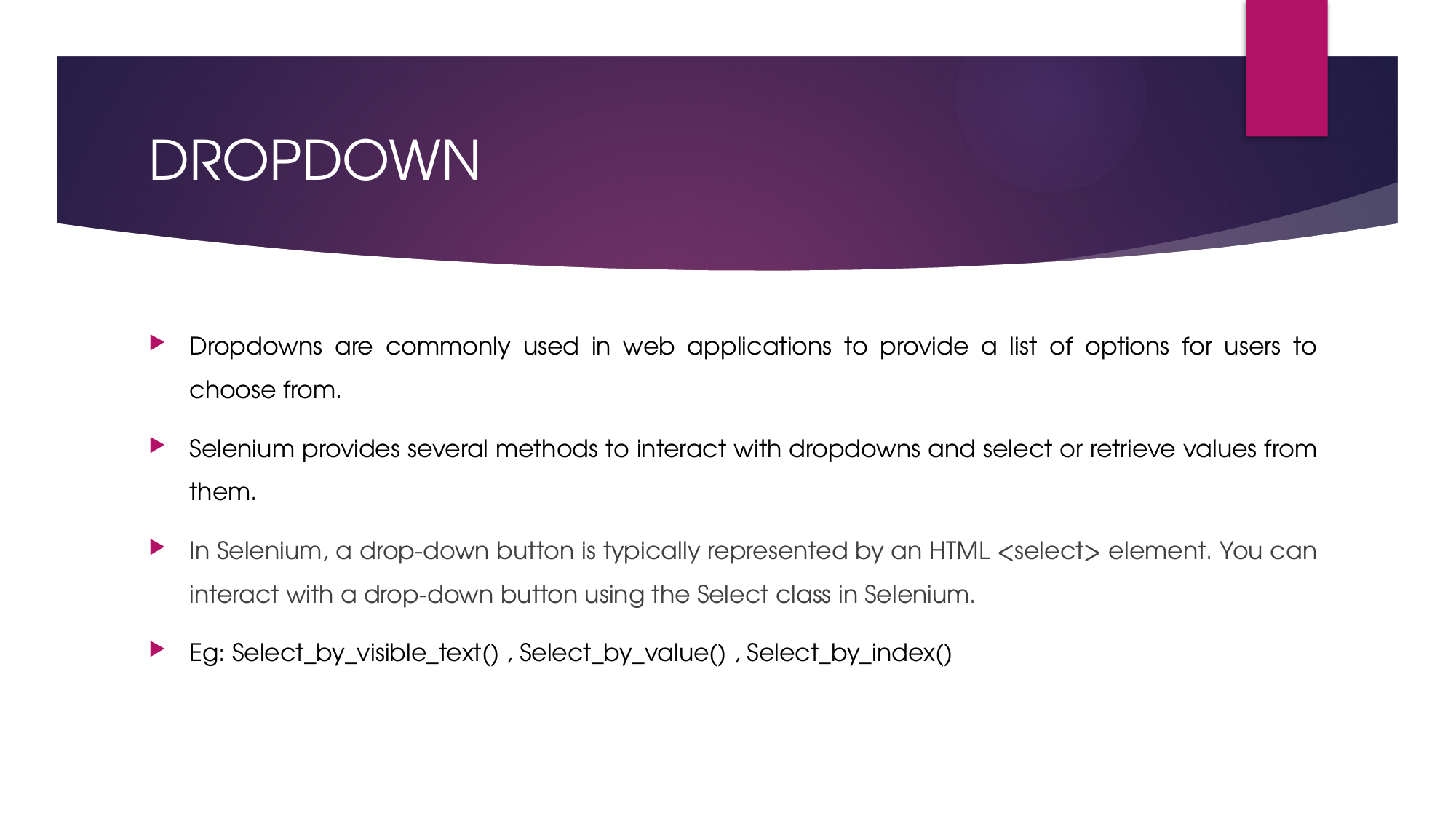

# DROPDOWN
Dropdowns are commonly used in web applications to provide a list of options for users to choose from.
Selenium provides several methods to interact with dropdowns and select or retrieve values from them.
In Selenium, a drop-down button is typically represented by an HTML <select> element. You can interact with a drop-down button using the Select class in Selenium.
Eg: Select_by_visible_text() , Select_by_value() , Select_by_index()